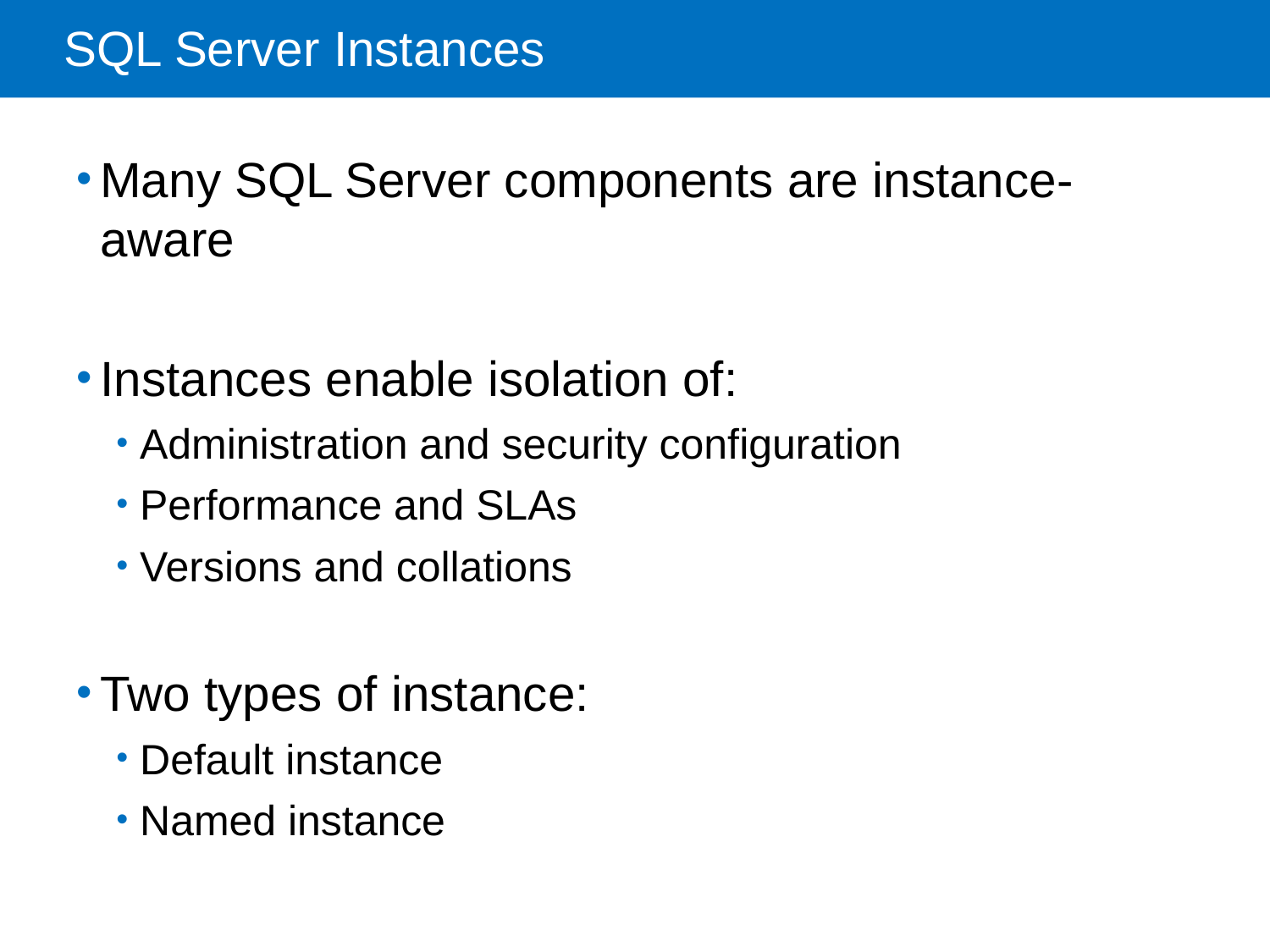

# SQL Server Instances
Many SQL Server components are instance-aware

Instances enable isolation of:
Administration and security configuration
Performance and SLAs
Versions and collations

Two types of instance:
Default instance
Named instance